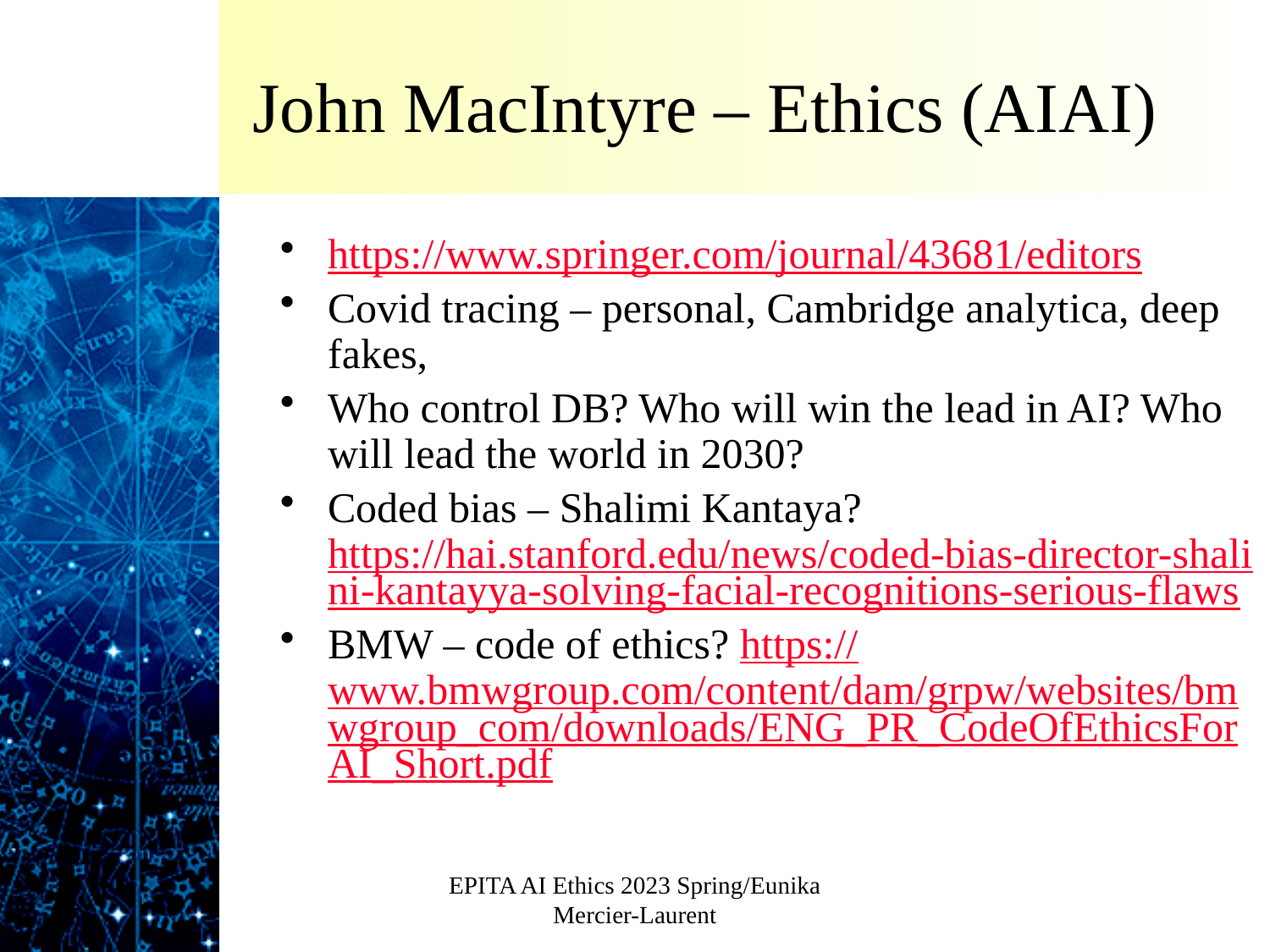

# John MacIntyre – Ethics (AIAI)
https://www.springer.com/journal/43681/editors
Covid tracing – personal, Cambridge analytica, deep fakes,
Who control DB? Who will win the lead in AI? Who will lead the world in 2030?
Coded bias – Shalimi Kantaya? https://hai.stanford.edu/news/coded-bias-director-shalini-kantayya-solving-facial-recognitions-serious-flaws
BMW – code of ethics? https://www.bmwgroup.com/content/dam/grpw/websites/bmwgroup_com/downloads/ENG_PR_CodeOfEthicsForAI_Short.pdf

EPITA AI Ethics 2023 Spring/Eunika Mercier-Laurent